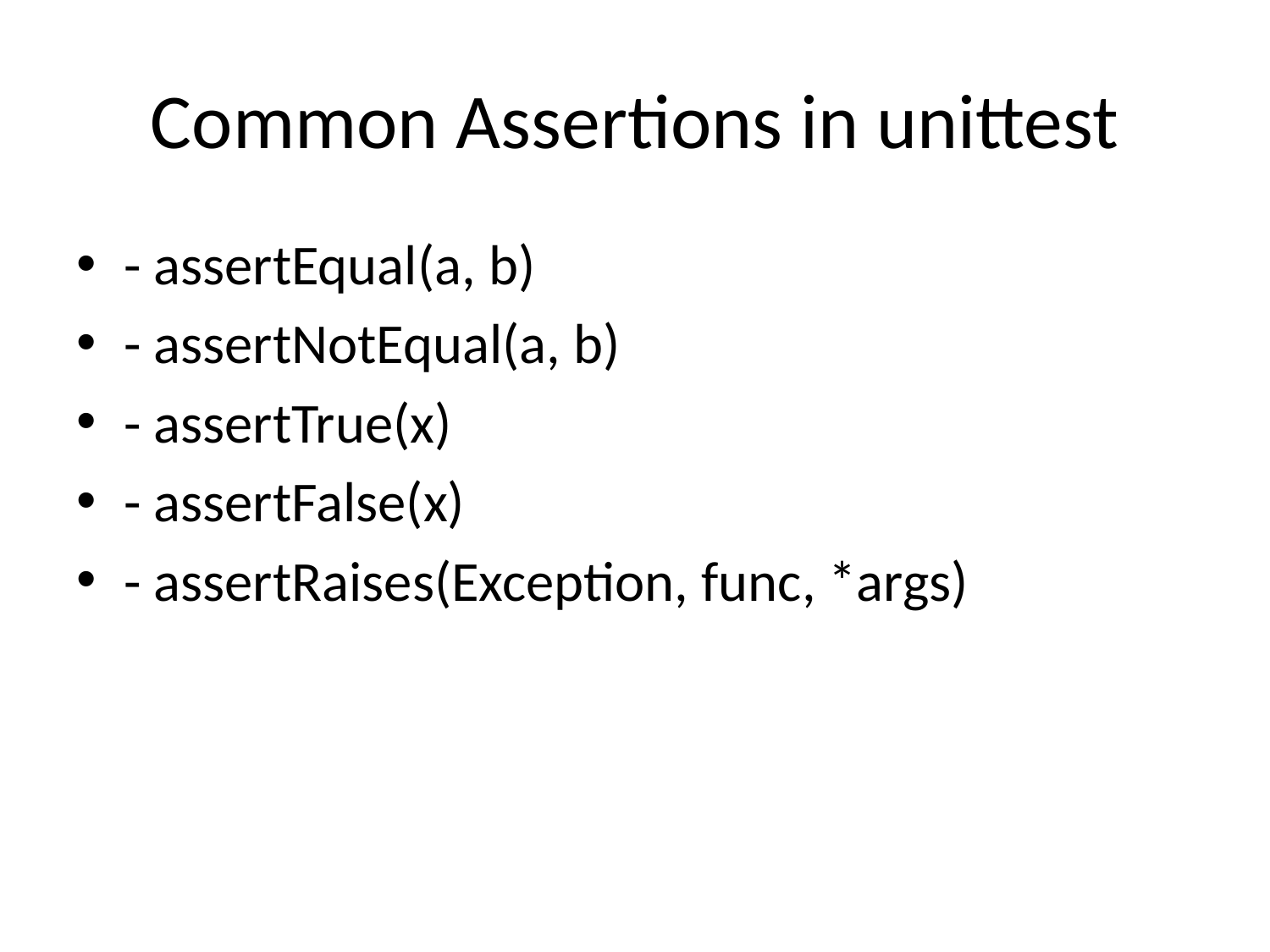

# Common Assertions in unittest
- assertEqual(a, b)
- assertNotEqual(a, b)
- assertTrue(x)
- assertFalse(x)
- assertRaises(Exception, func, *args)